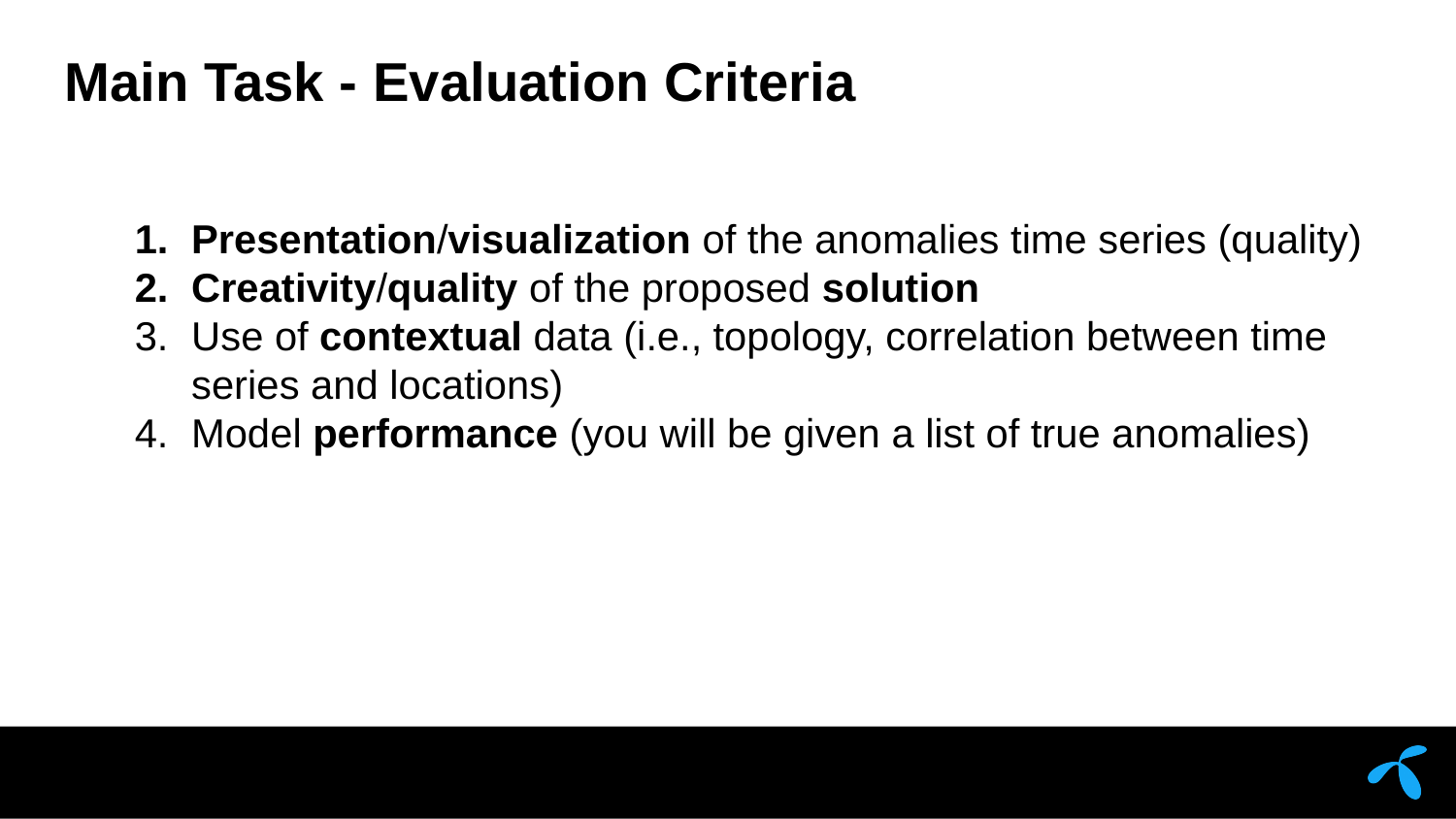

# Main Task - Evaluation Criteria
Presentation/visualization of the anomalies time series (quality)
Creativity/quality of the proposed solution
Use of contextual data (i.e., topology, correlation between time series and locations)
Model performance (you will be given a list of true anomalies)